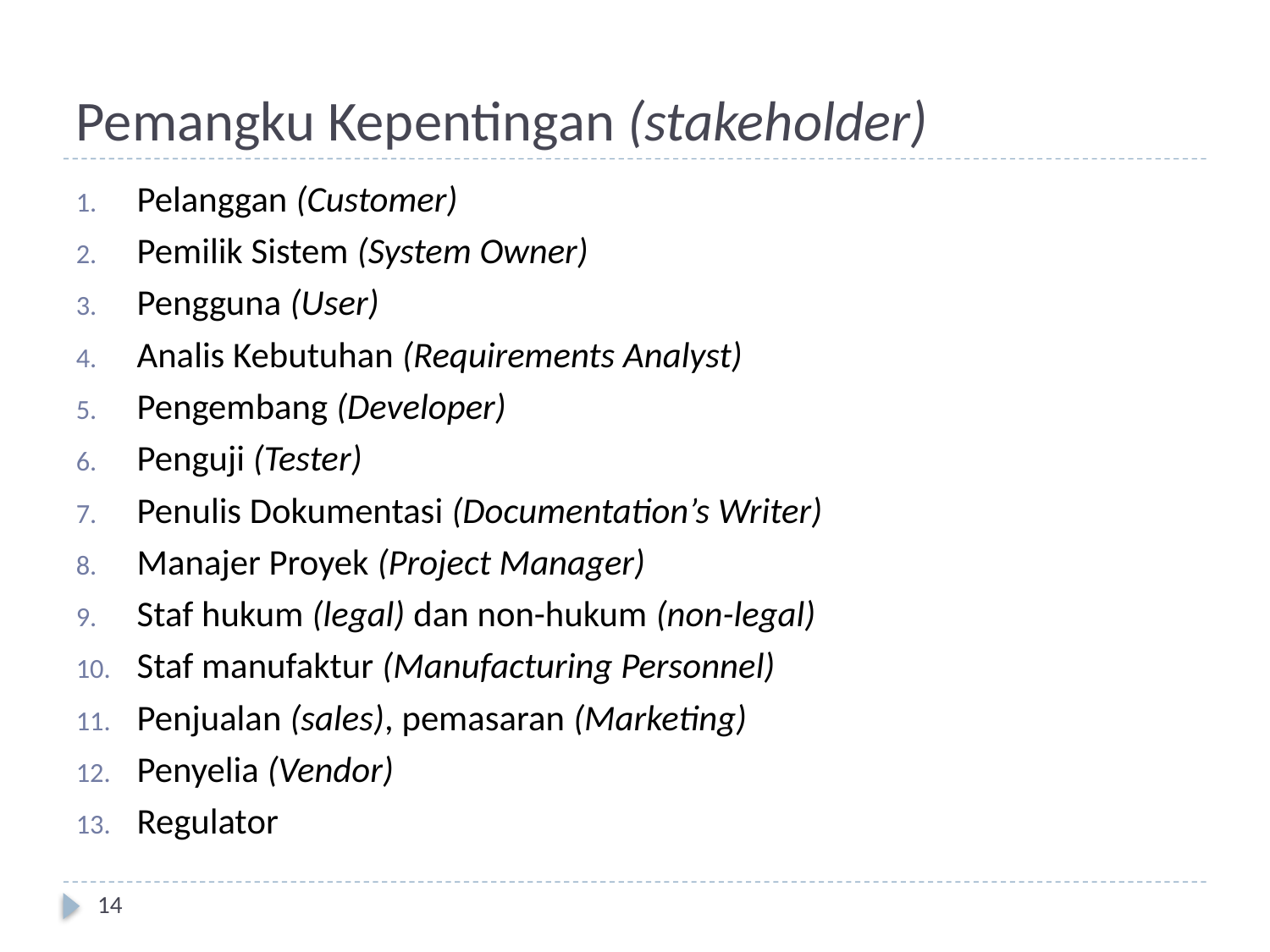

# Pemangku Kepentingan (stakeholder)
Pelanggan (Customer)
Pemilik Sistem (System Owner)
Pengguna (User)
Analis Kebutuhan (Requirements Analyst)
Pengembang (Developer)
Penguji (Tester)
Penulis Dokumentasi (Documentation’s Writer)
Manajer Proyek (Project Manager)
Staf hukum (legal) dan non-hukum (non-legal)
Staf manufaktur (Manufacturing Personnel)
Penjualan (sales), pemasaran (Marketing)
Penyelia (Vendor)
Regulator
14